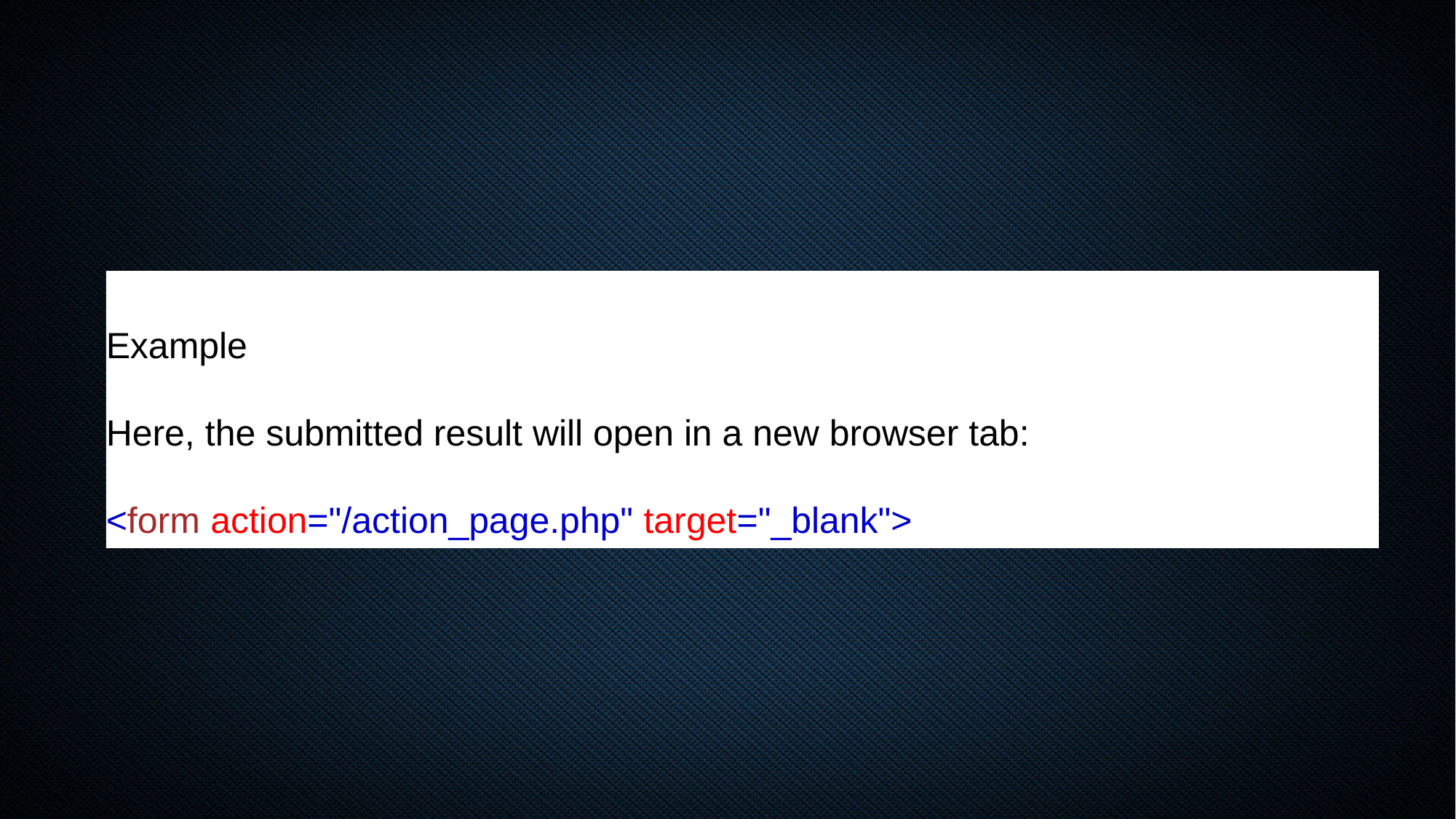

Example
Here, the submitted result will open in a new browser tab:
<form action="/action_page.php" target="_blank">